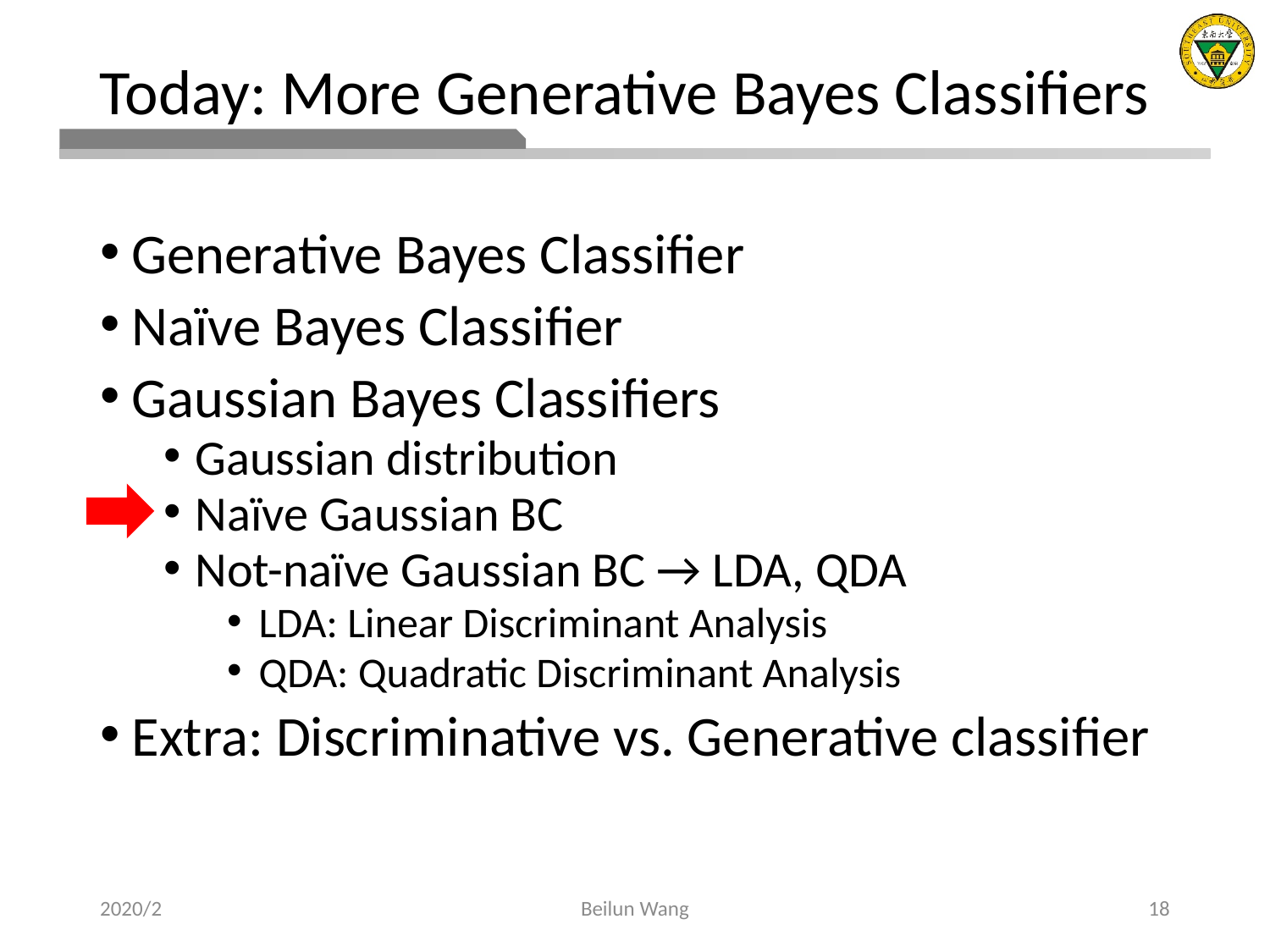

# Today: More Generative Bayes Classifiers
Generative Bayes Classifier
Naïve Bayes Classifier
Gaussian Bayes Classifiers
Gaussian distribution
Naïve Gaussian BC
Not-naïve Gaussian BC → LDA, QDA
LDA: Linear Discriminant Analysis
QDA: Quadratic Discriminant Analysis
Extra: Discriminative vs. Generative classifier

2020/2
Beilun Wang
18